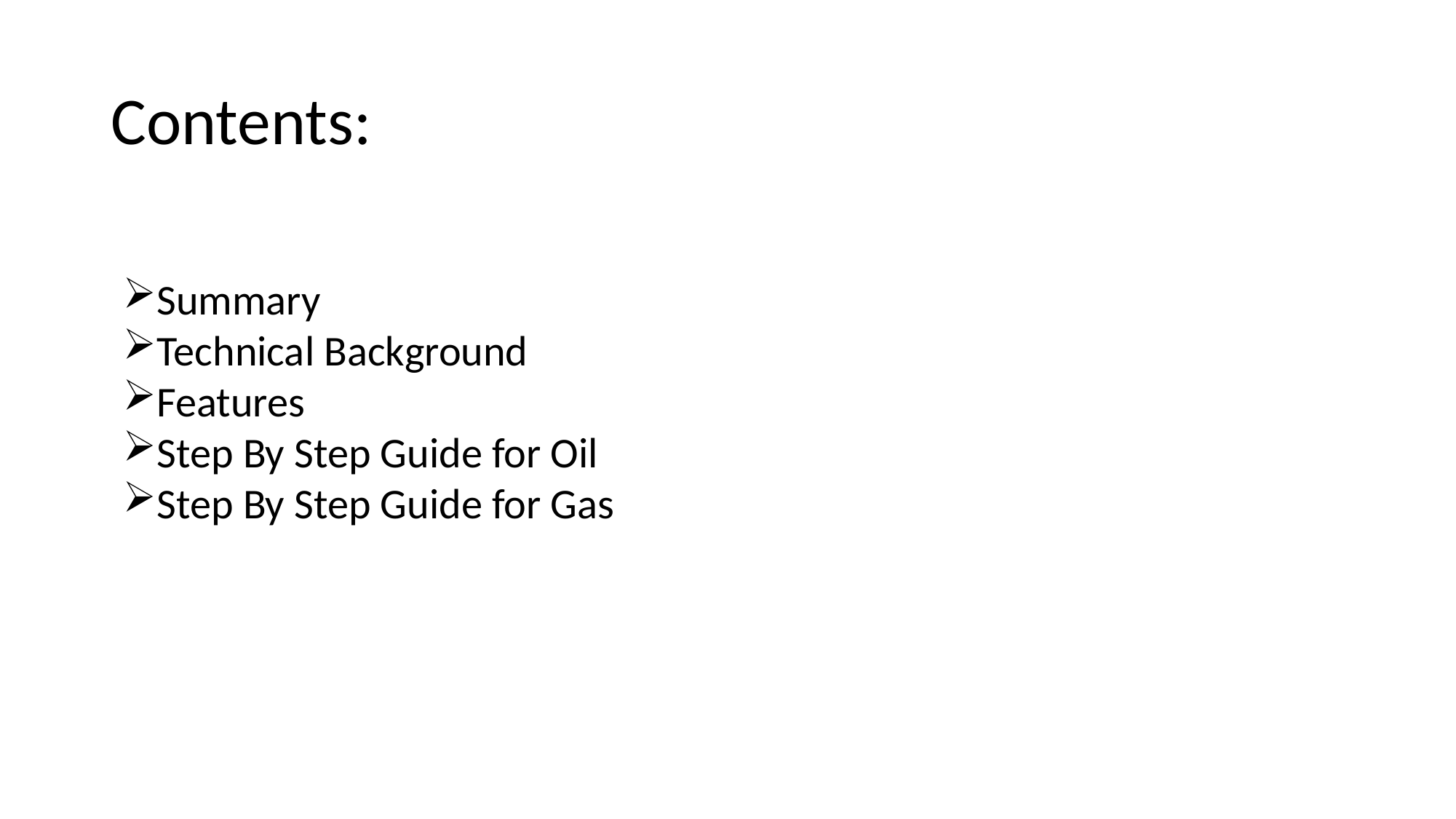

# Contents:
Summary
Technical Background
Features
Step By Step Guide for Oil
Step By Step Guide for Gas